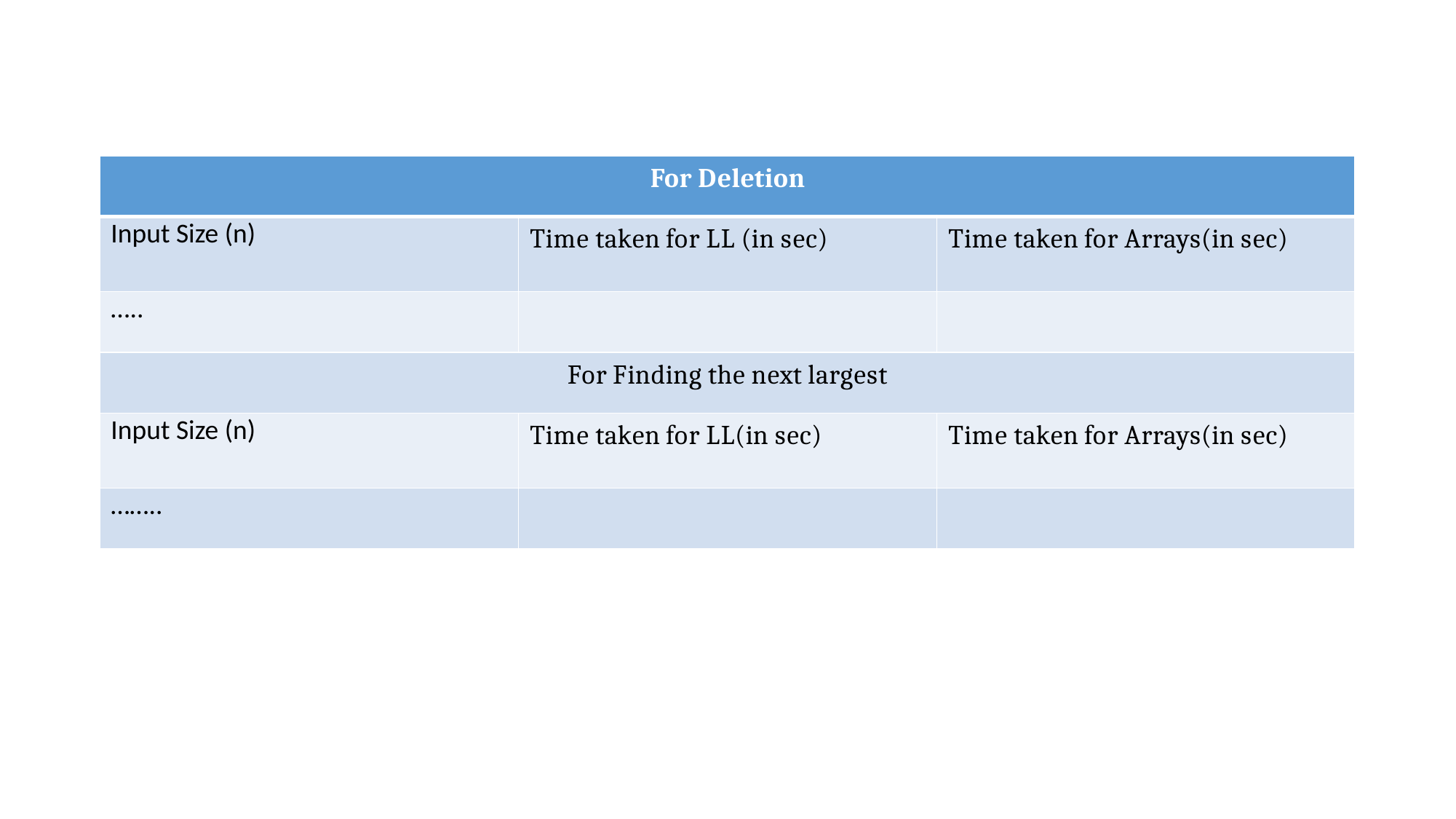

#
| For Deletion |  |  |
| --- | --- | --- |
| Input Size (n) | Time taken for LL (in sec) | Time taken for Arrays(in sec) |
| ….. |  |  |
| For Finding the next largest |  |  |
| Input Size (n) | Time taken for LL(in sec) | Time taken for Arrays(in sec) |
| …….. |  |  |